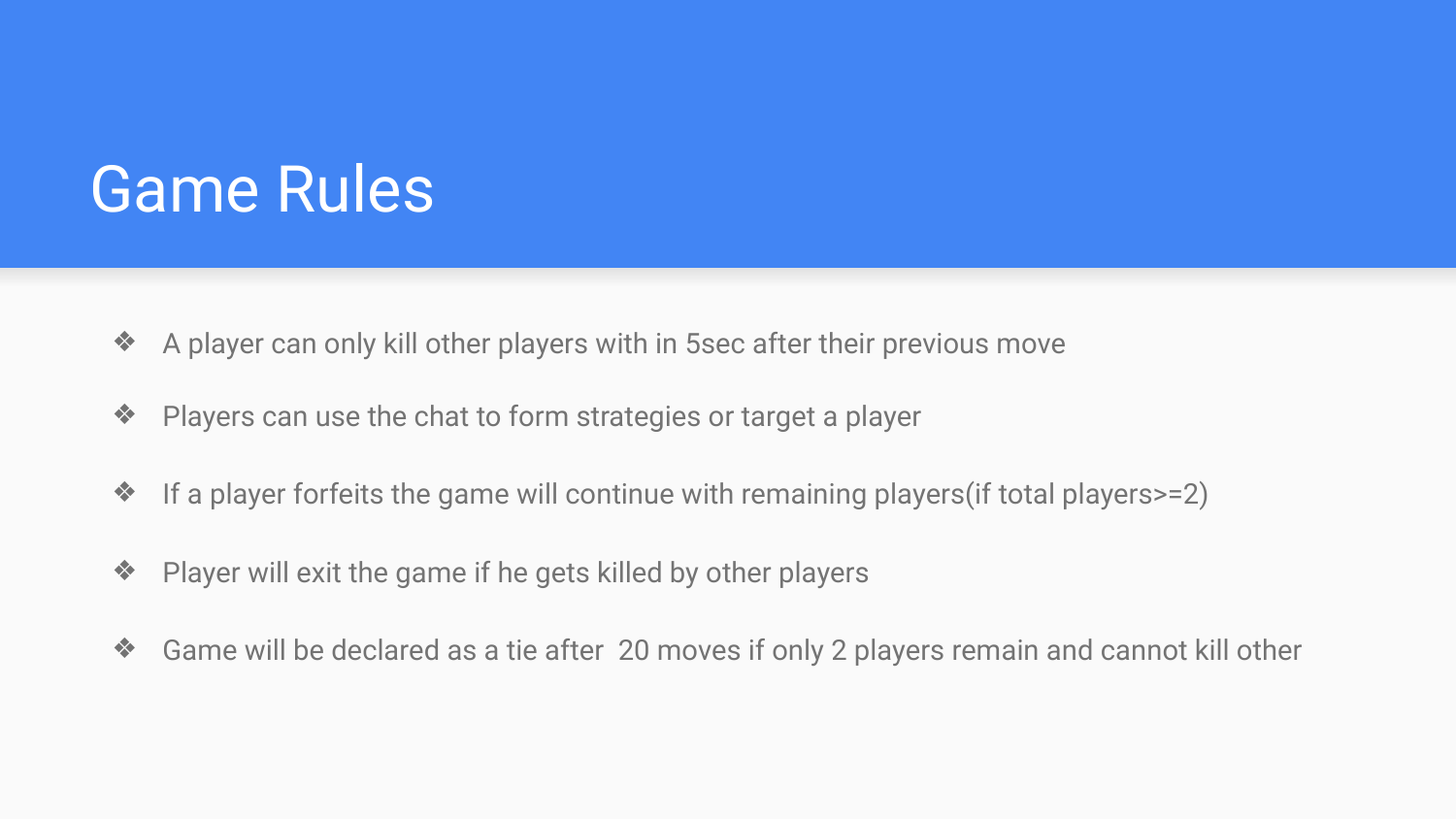

# Game Rules
A player can only kill other players with in 5sec after their previous move
Players can use the chat to form strategies or target a player
If a player forfeits the game will continue with remaining players(if total players>=2)
Player will exit the game if he gets killed by other players
Game will be declared as a tie after  20 moves if only 2 players remain and cannot kill other